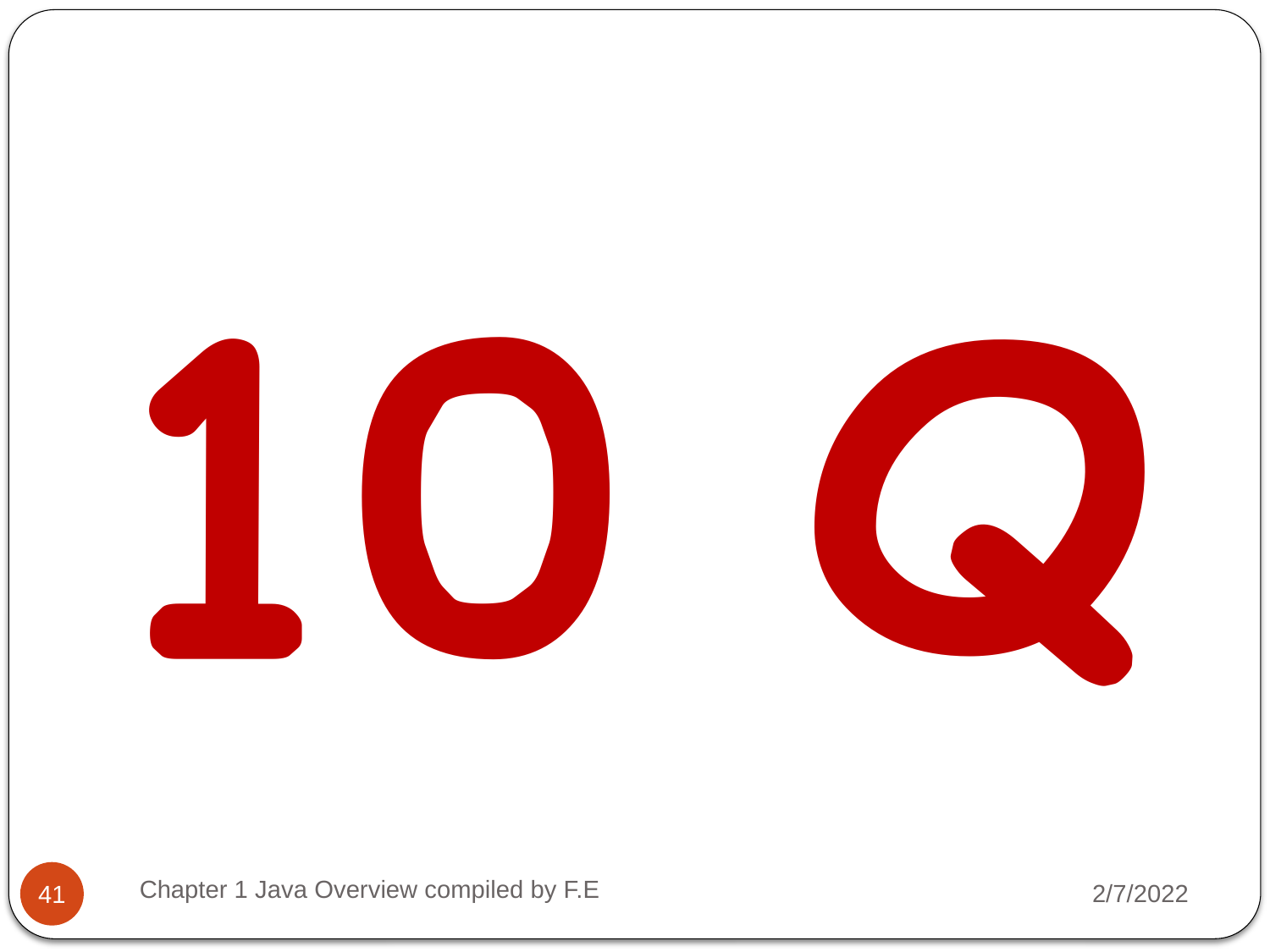

10 Q
Chapter 1 Java Overview compiled by F.E
2/7/2022
41